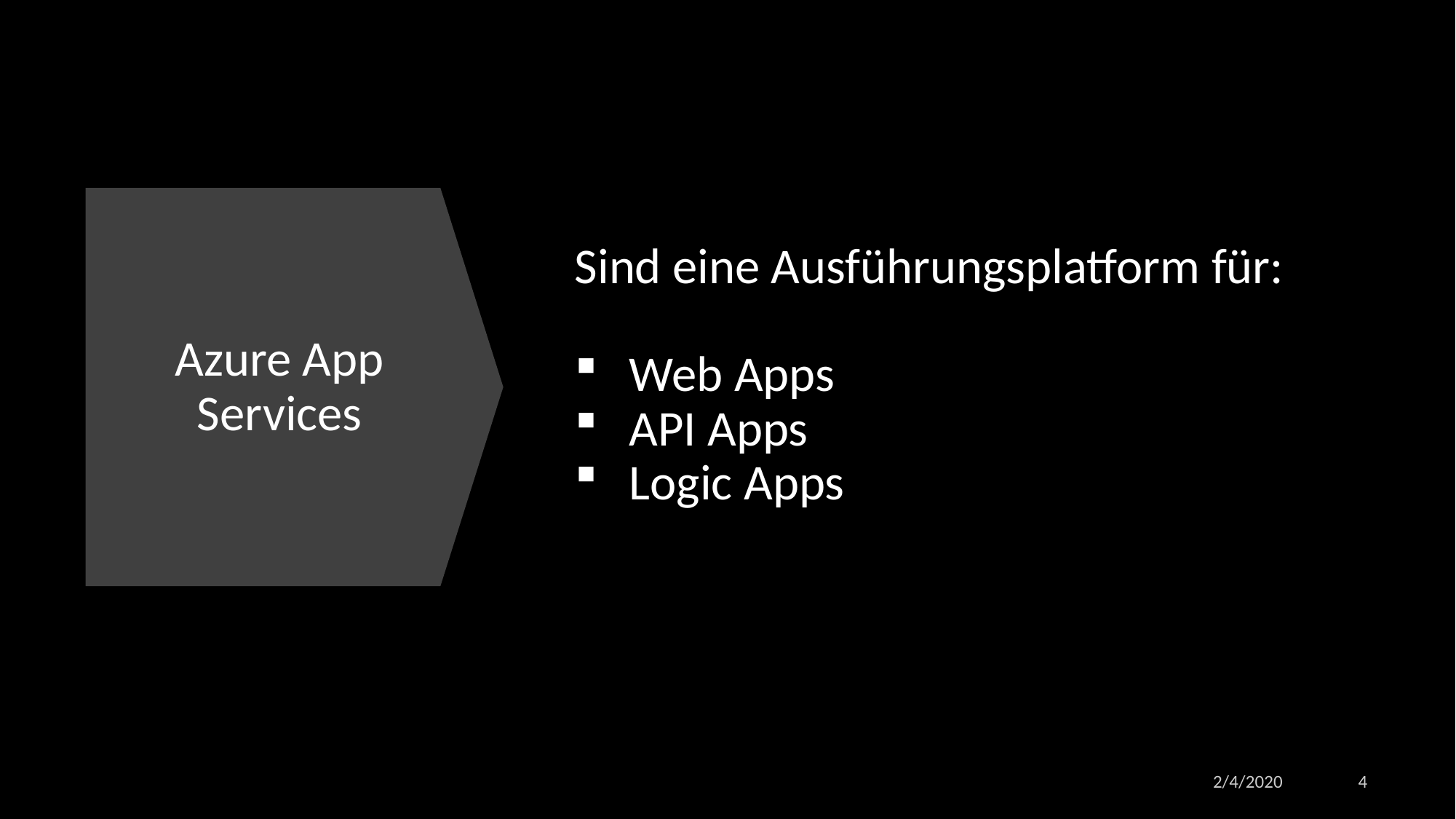

# Azure App Services
Sind eine Ausführungsplatform für:

Web Apps
API Apps
Logic Apps
2/4/2020
4